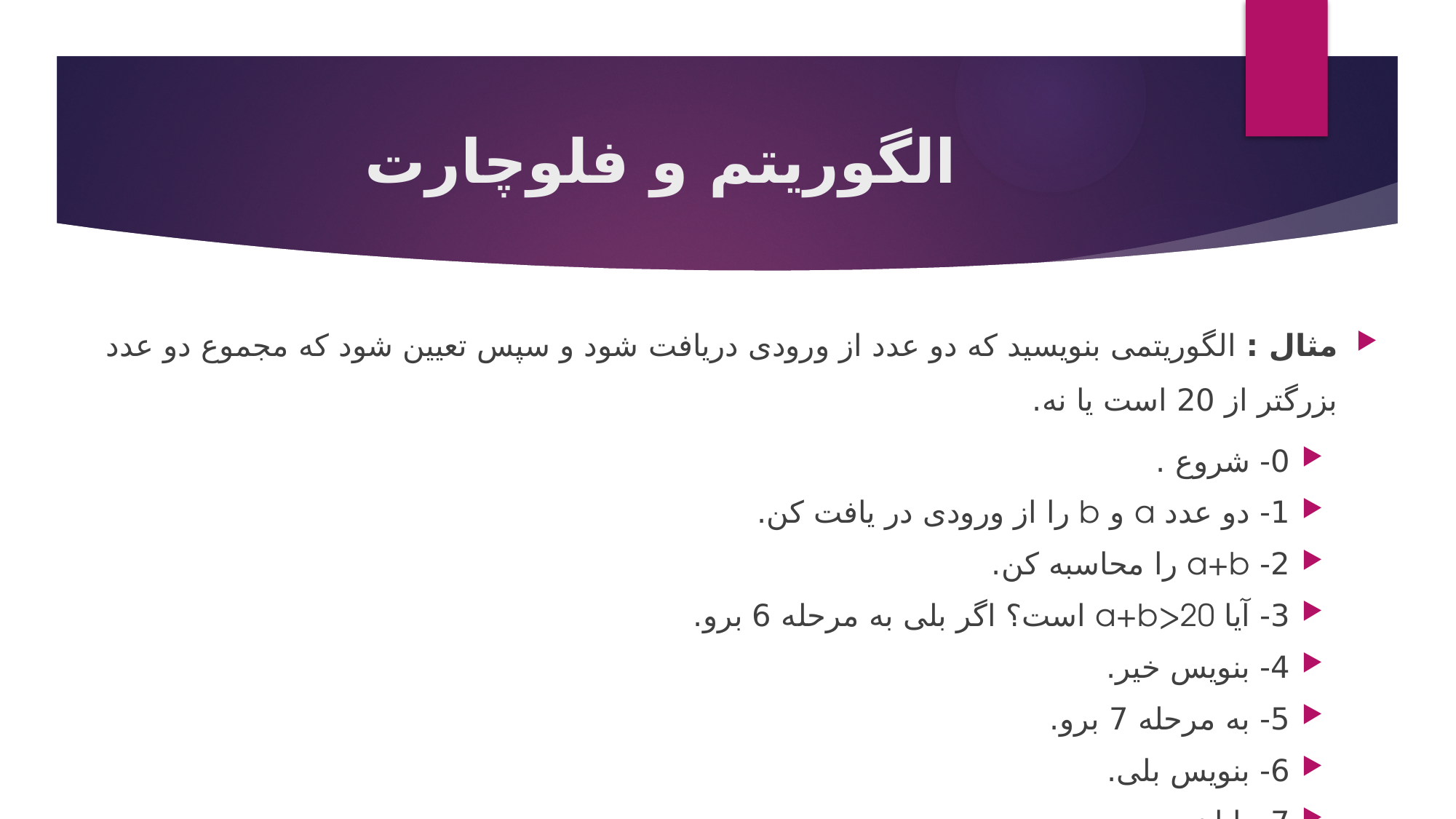

# الگوریتم و فلوچارت
مثال : الگوریتمی بنویسید که دو عدد از ورودی دریافت شود و سپس تعیین شود که مجموع دو عدد بزرگتر از 20 است یا نه.
0- شروع .
1- دو عدد a و b را از ورودی در یافت کن.
2- a+b را محاسبه کن.
3- آیا a+b>20 است؟ اگر بلی به مرحله 6 برو.
4- بنویس خیر.
5- به مرحله 7 برو.
6- بنویس بلی.
7- پایان.